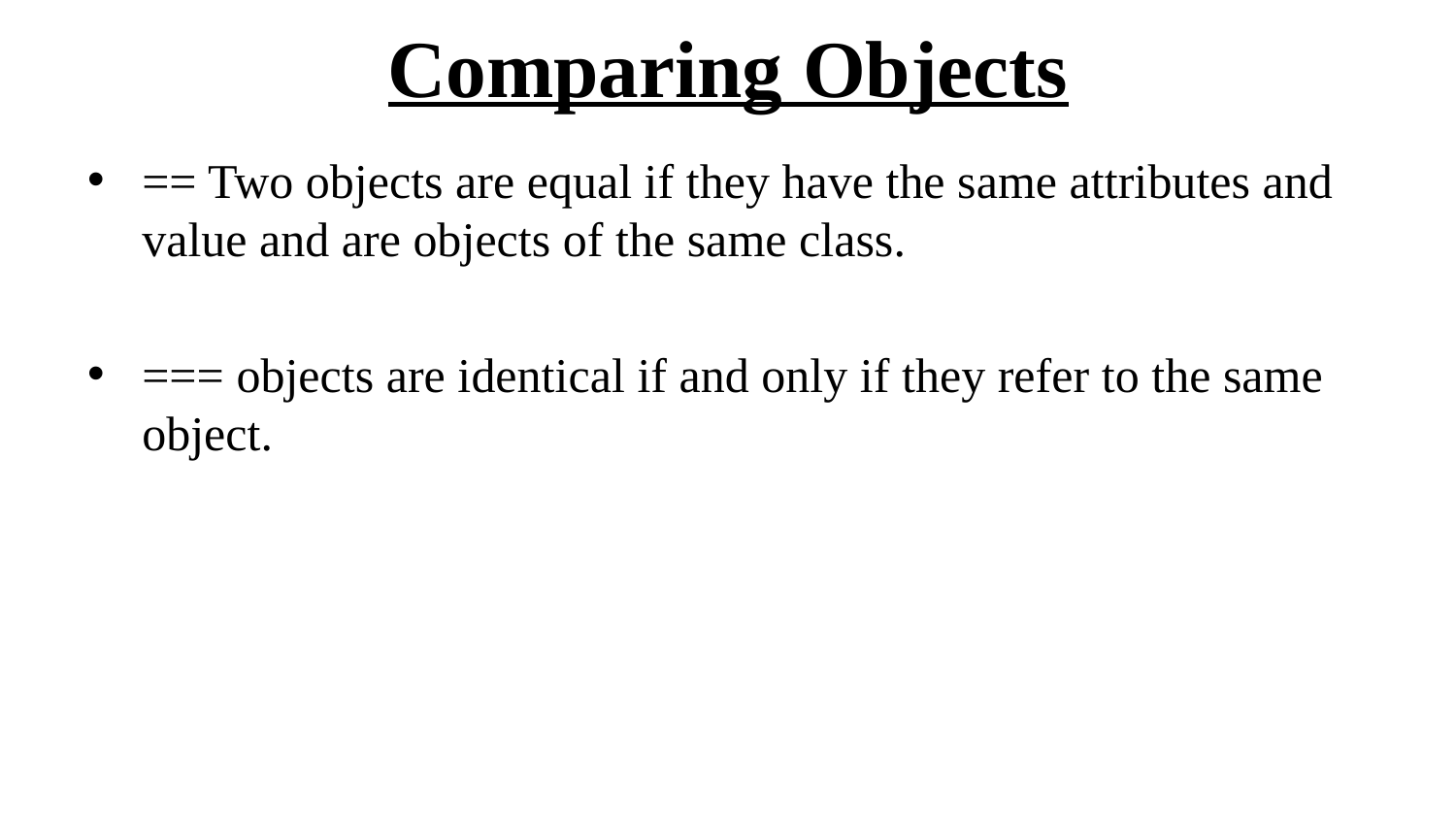

# Comparing Objects
== Two objects are equal if they have the same attributes and value and are objects of the same class.

=== objects are identical if and only if they refer to the same object.